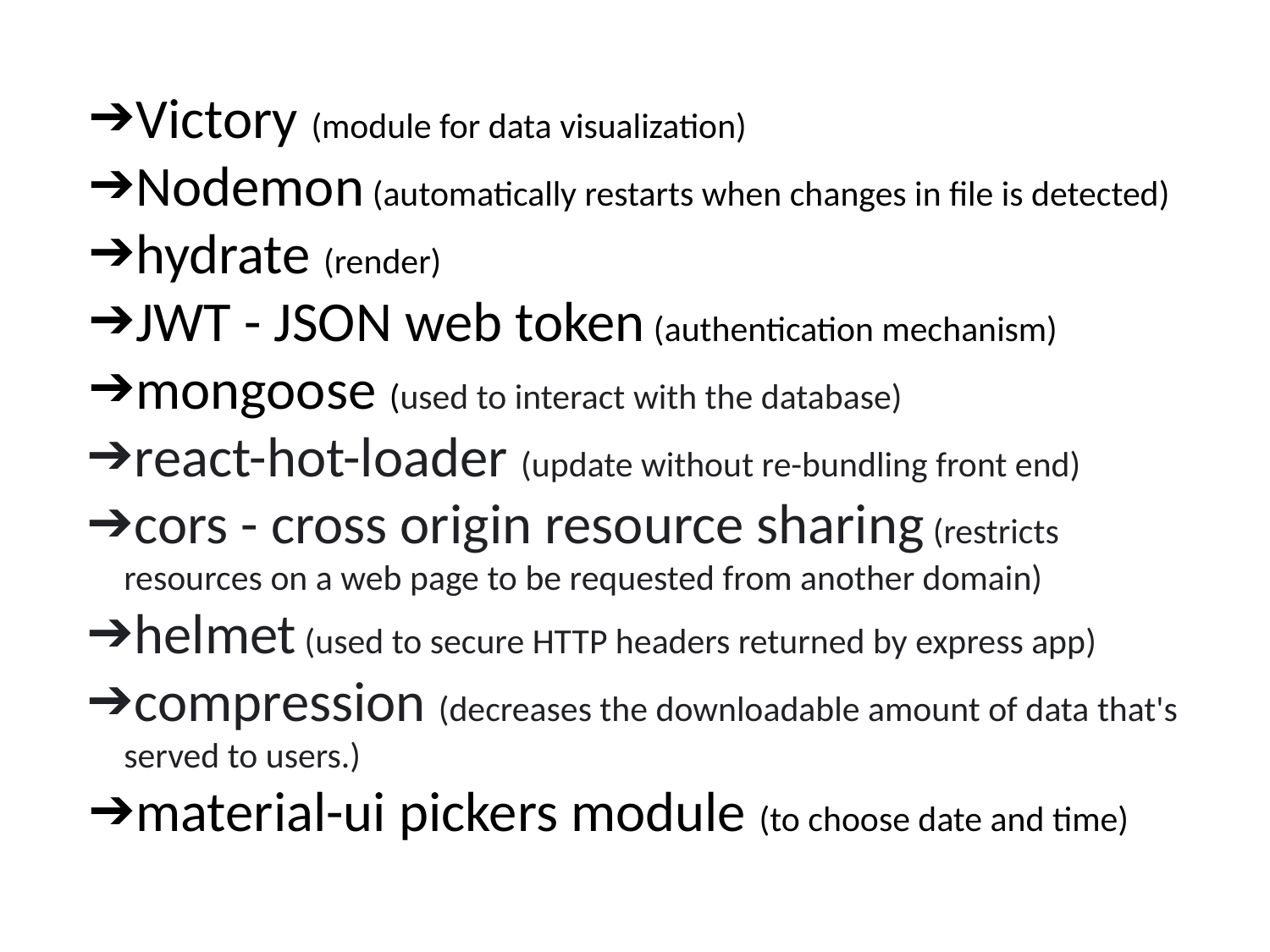

Victory (module for data visualization)
Nodemon (automatically restarts when changes in file is detected)
hydrate (render)
JWT - JSON web token (authentication mechanism)
mongoose (used to interact with the database)
react-hot-loader (update without re-bundling front end)
cors - cross origin resource sharing (restricts resources on a web page to be requested from another domain)
helmet (used to secure HTTP headers returned by express app)
compression (decreases the downloadable amount of data that's served to users.)
material-ui pickers module (to choose date and time)